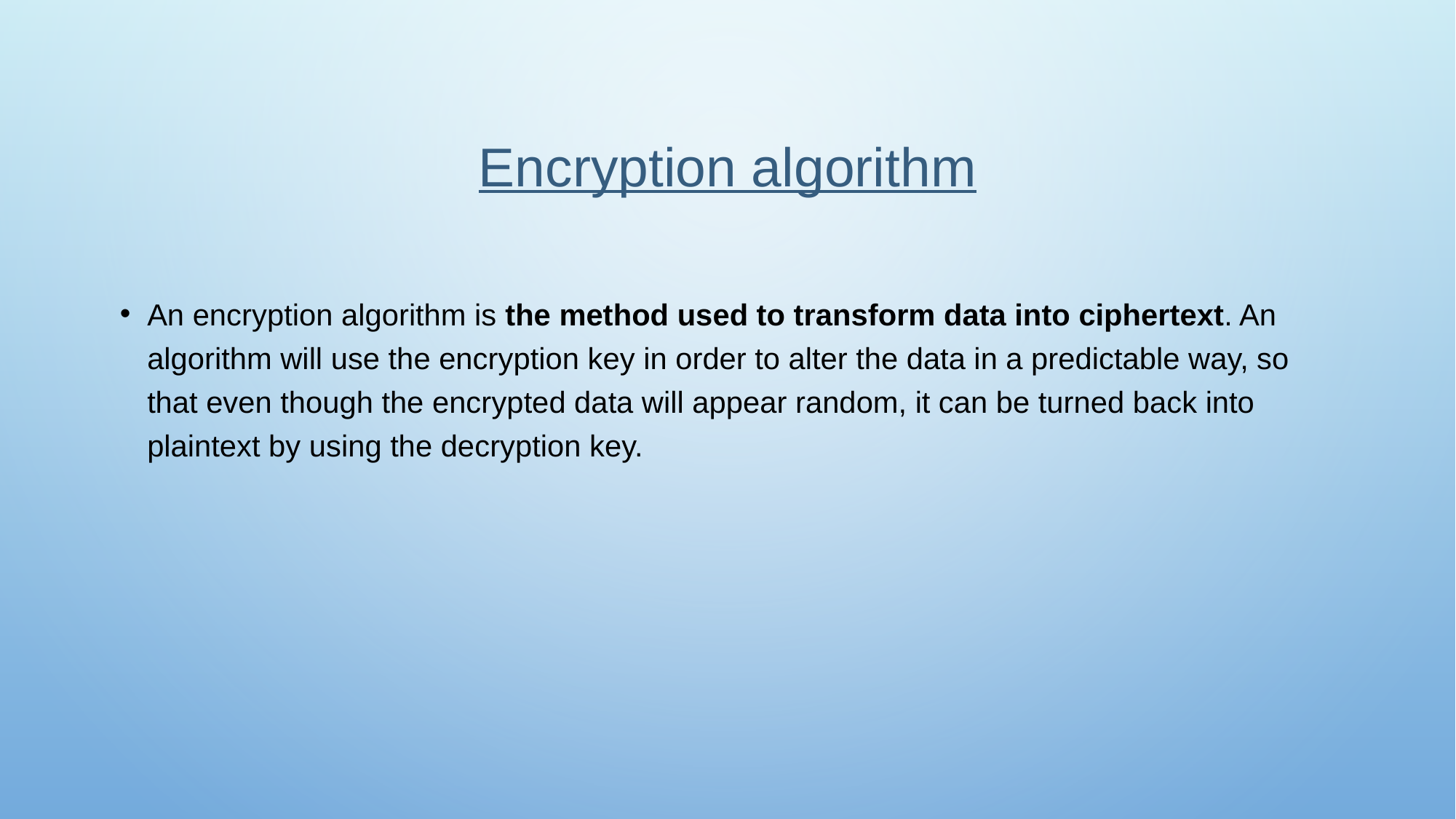

# Encryption algorithm
An encryption algorithm is the method used to transform data into ciphertext. An algorithm will use the encryption key in order to alter the data in a predictable way, so that even though the encrypted data will appear random, it can be turned back into plaintext by using the decryption key.